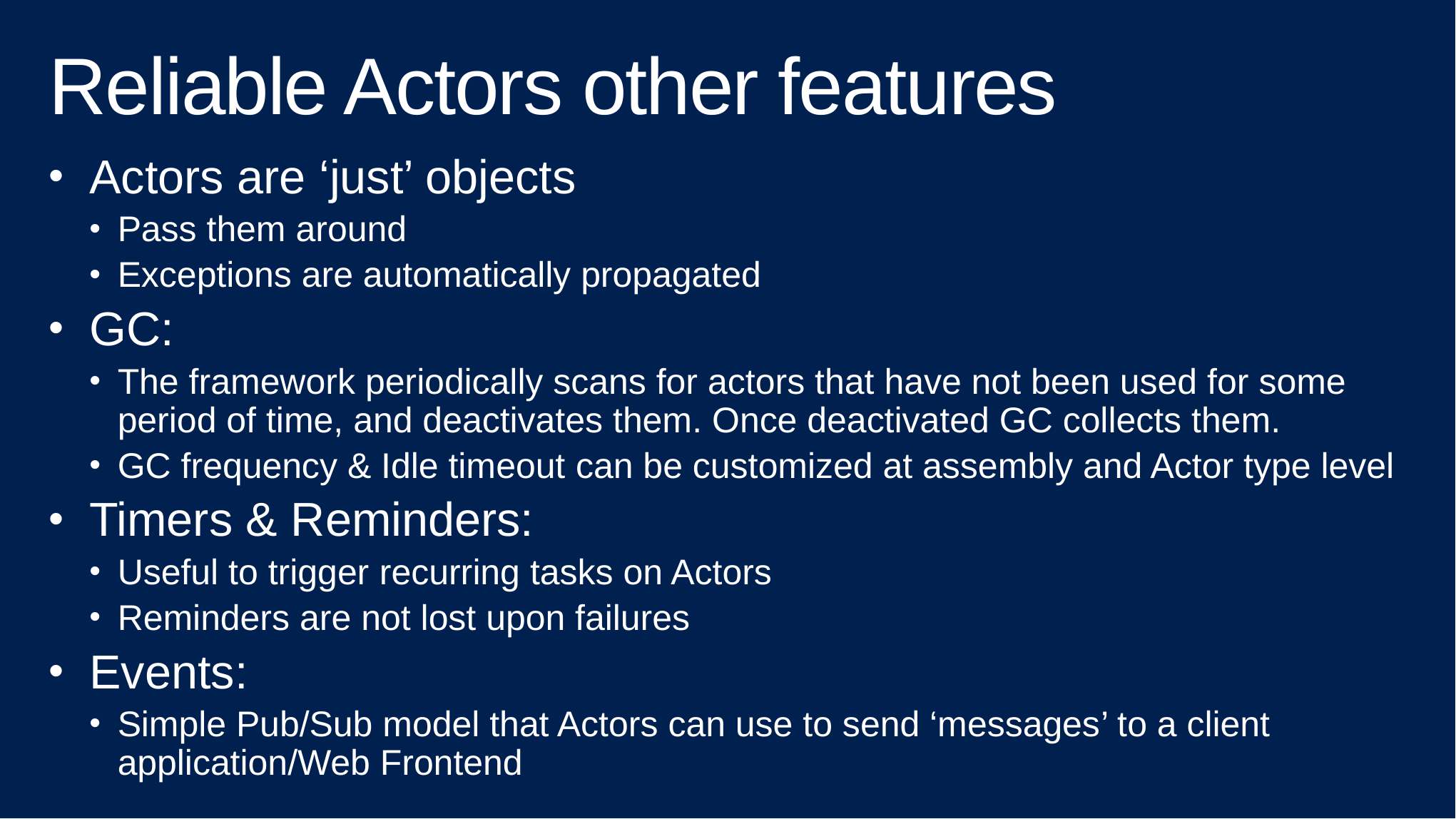

# Reliable Actors other features
Actors are ‘just’ objects
Pass them around
Exceptions are automatically propagated
GC:
The framework periodically scans for actors that have not been used for some period of time, and deactivates them. Once deactivated GC collects them.
GC frequency & Idle timeout can be customized at assembly and Actor type level
Timers & Reminders:
Useful to trigger recurring tasks on Actors
Reminders are not lost upon failures
Events:
Simple Pub/Sub model that Actors can use to send ‘messages’ to a client application/Web Frontend